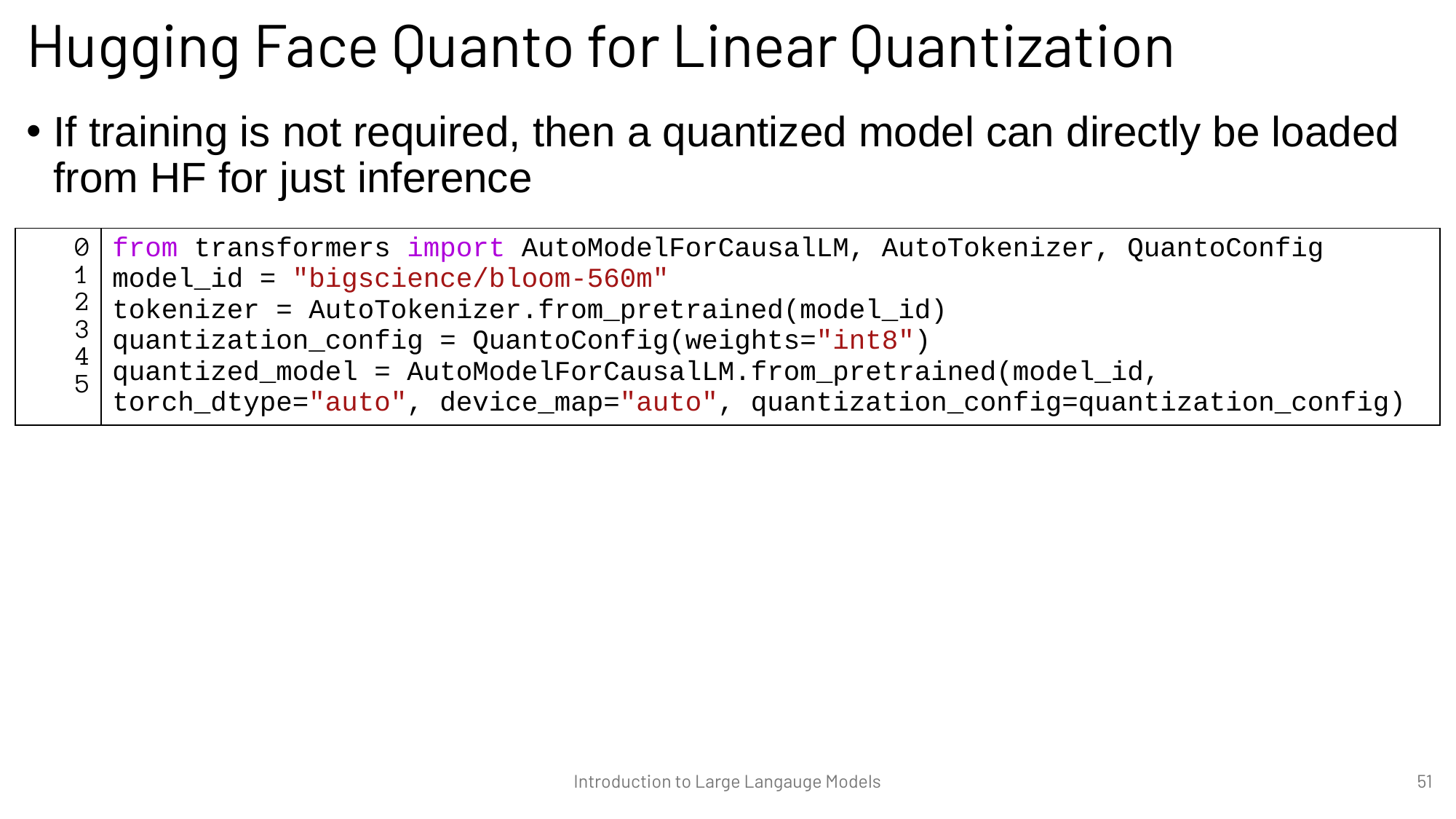

# Hugging Face Quanto for Linear Quantization
If training is not required, then a quantized model can directly be loaded from HF for just inference

| 0 1 2 3 4 5 | from transformers import AutoModelForCausalLM, AutoTokenizer, QuantoConfig model\_id = "bigscience/bloom-560m" tokenizer = AutoTokenizer.from\_pretrained(model\_id) quantization\_config = QuantoConfig(weights="int8") quantized\_model = AutoModelForCausalLM.from\_pretrained(model\_id, torch\_dtype="auto", device\_map="auto", quantization\_config=quantization\_config) |
| --- | --- |
Introduction to Large Langauge Models
51